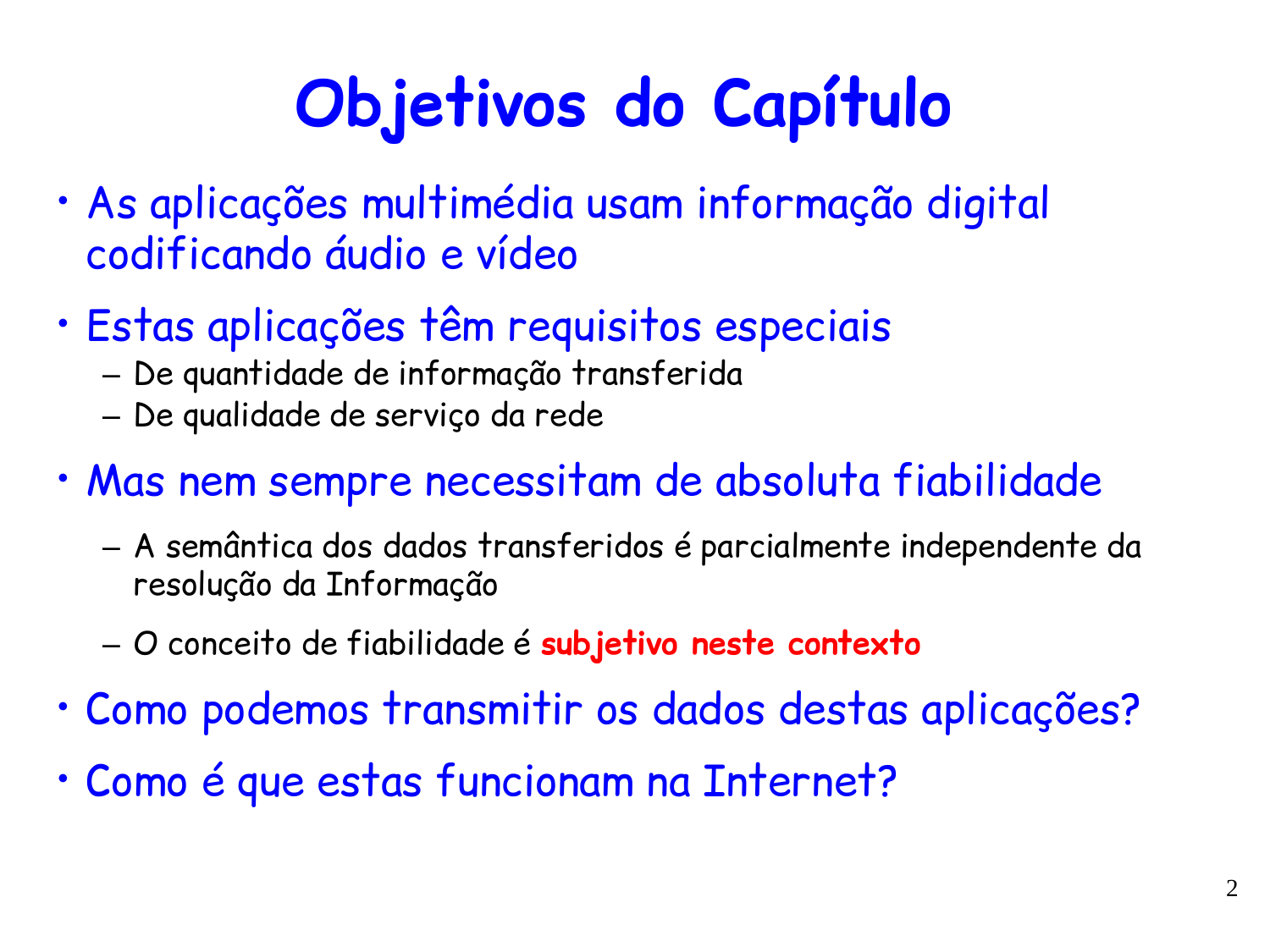

# Objetivos do Capítulo
As aplicações multimédia usam informação digital codificando áudio e vídeo
Estas aplicações têm requisitos especiais
De quantidade de informação transferida
De qualidade de serviço da rede
Mas nem sempre necessitam de absoluta fiabilidade
A semântica dos dados transferidos é parcialmente independente da resolução da Informação
O conceito de fiabilidade é subjetivo neste contexto
Como podemos transmitir os dados destas aplicações?
Como é que estas funcionam na Internet?
2